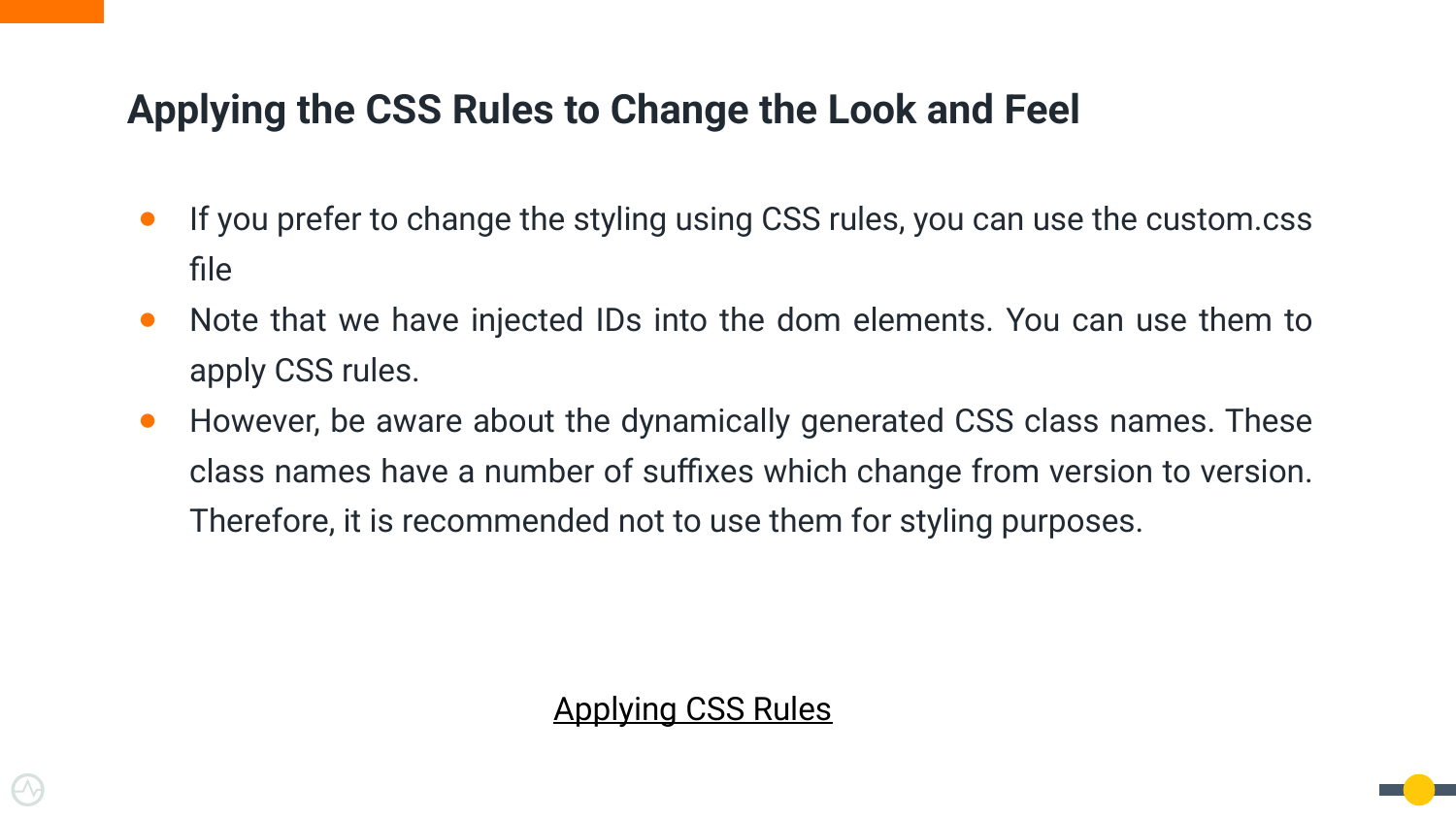

# Applying the CSS Rules to Change the Look and Feel
If you prefer to change the styling using CSS rules, you can use the custom.css file
Note that we have injected IDs into the dom elements. You can use them to apply CSS rules.
However, be aware about the dynamically generated CSS class names. These class names have a number of suffixes which change from version to version. Therefore, it is recommended not to use them for styling purposes.

Applying CSS Rules